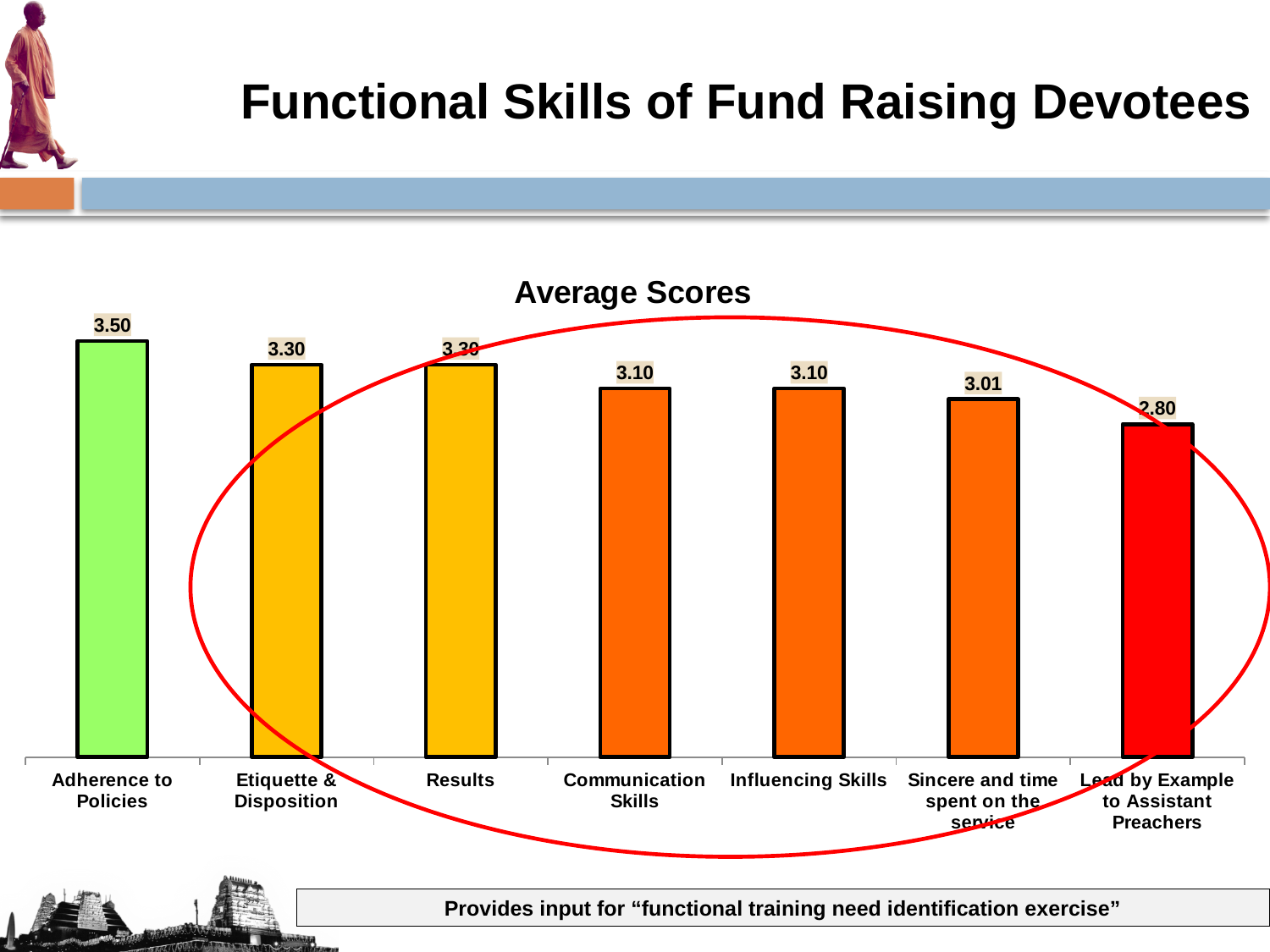

Functional Skills of Fund Raising Devotees

### Chart:

| Category | Average Scores |
|---|---|
| Adherence to Policies | 3.5 |
| Etiquette & Disposition | 3.3 |
| Results | 3.3 |
| Communication Skills | 3.1 |
| Influencing Skills | 3.1 |
| Sincere and time spent on the service | 3.01 |
| Lead by Example to Assistant Preachers | 2.8 |
Provides input for “functional training need identification exercise”